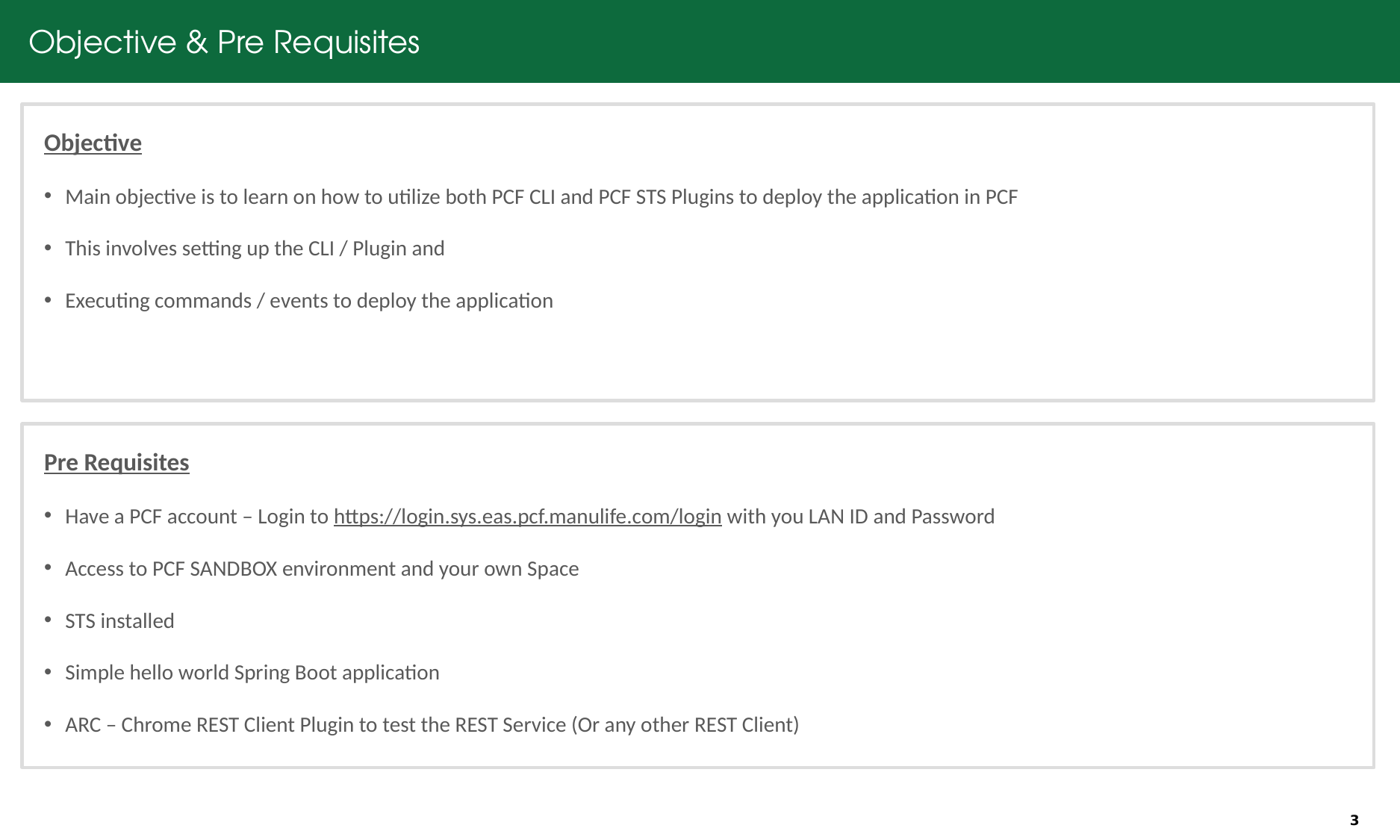

# Objective & Pre Requisites
Objective

Main objective is to learn on how to utilize both PCF CLI and PCF STS Plugins to deploy the application in PCF

This involves setting up the CLI / Plugin and

Executing commands / events to deploy the application

Pre Requisites

Have a PCF account – Login to https://login.sys.eas.pcf.manulife.com/login with you LAN ID and Password

Access to PCF SANDBOX environment and your own Space

STS installed

Simple hello world Spring Boot application

ARC – Chrome REST Client Plugin to test the REST Service (Or any other REST Client)